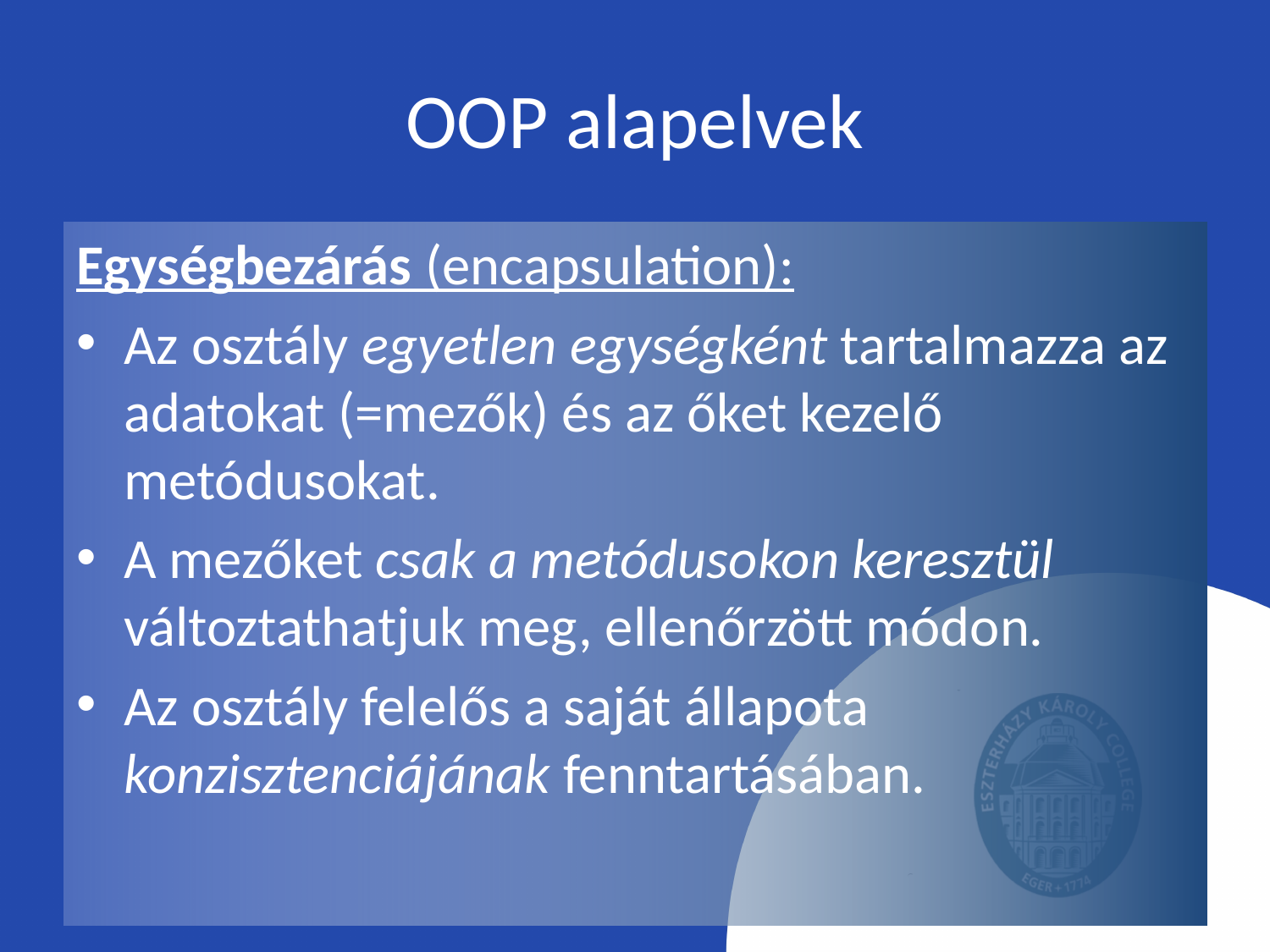

# OOP alapelvek
Egységbezárás (encapsulation):
Az osztály egyetlen egységként tartalmazza az adatokat (=mezők) és az őket kezelő metódusokat.
A mezőket csak a metódusokon keresztül változtathatjuk meg, ellenőrzött módon.
Az osztály felelős a saját állapota konzisztenciájának fenntartásában.